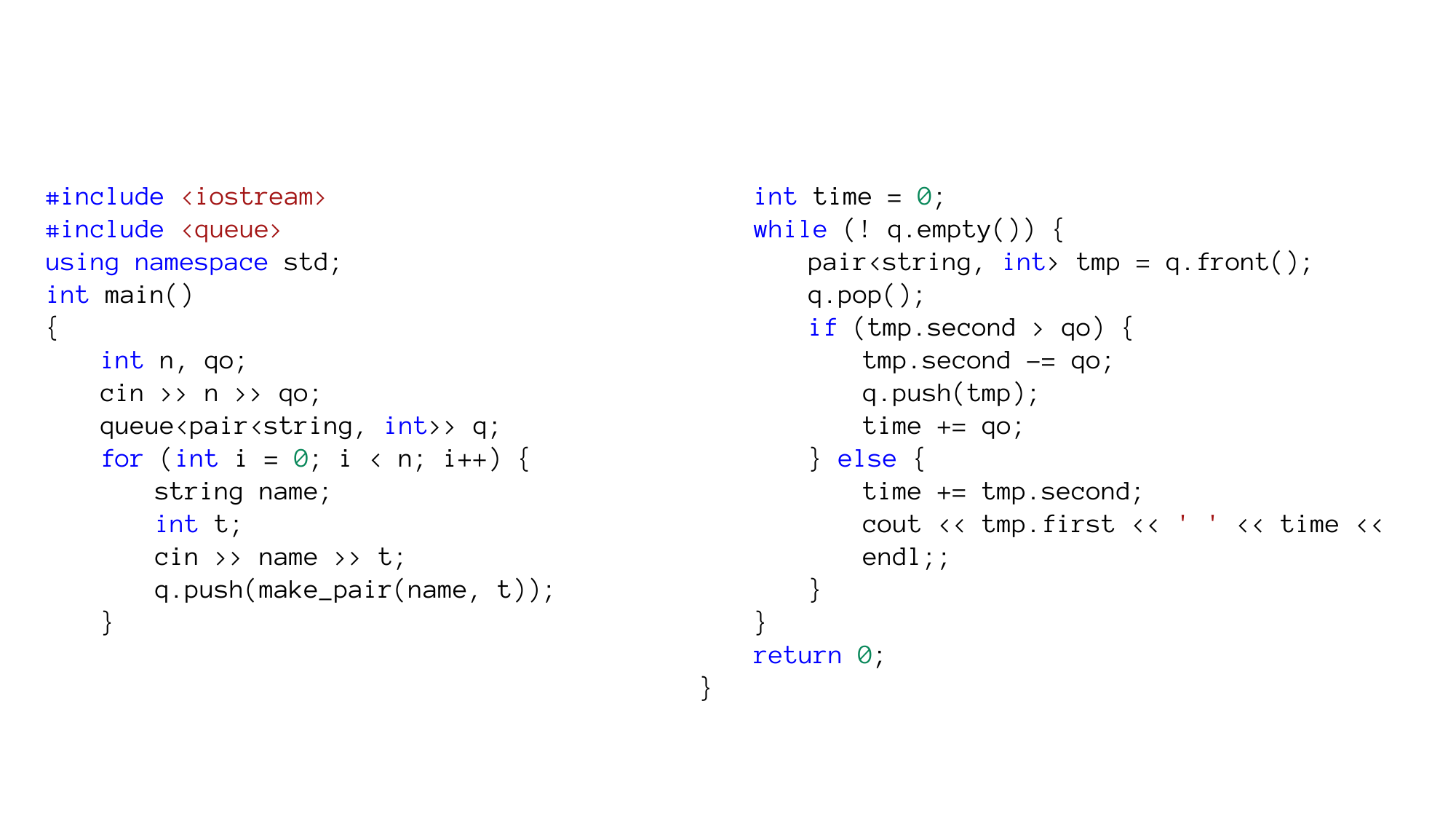

#include <iostream>
#include <queue>
using namespace std;
int main()
{
int n, qo;
cin >> n >> qo;
queue<pair<string, int>> q;
for (int i = 0; i < n; i++) {
string name;
int t;
cin >> name >> t;
q.push(make_pair(name, t));
}
int time = 0;
while (! q.empty()) {
pair<string, int> tmp = q.front(); q.pop();
if (tmp.second > qo) {
tmp.second -= qo;
q.push(tmp);
time += qo;
} else {
time += tmp.second;
cout << tmp.first << ' ' << time << endl;;
}
}
return 0;
}